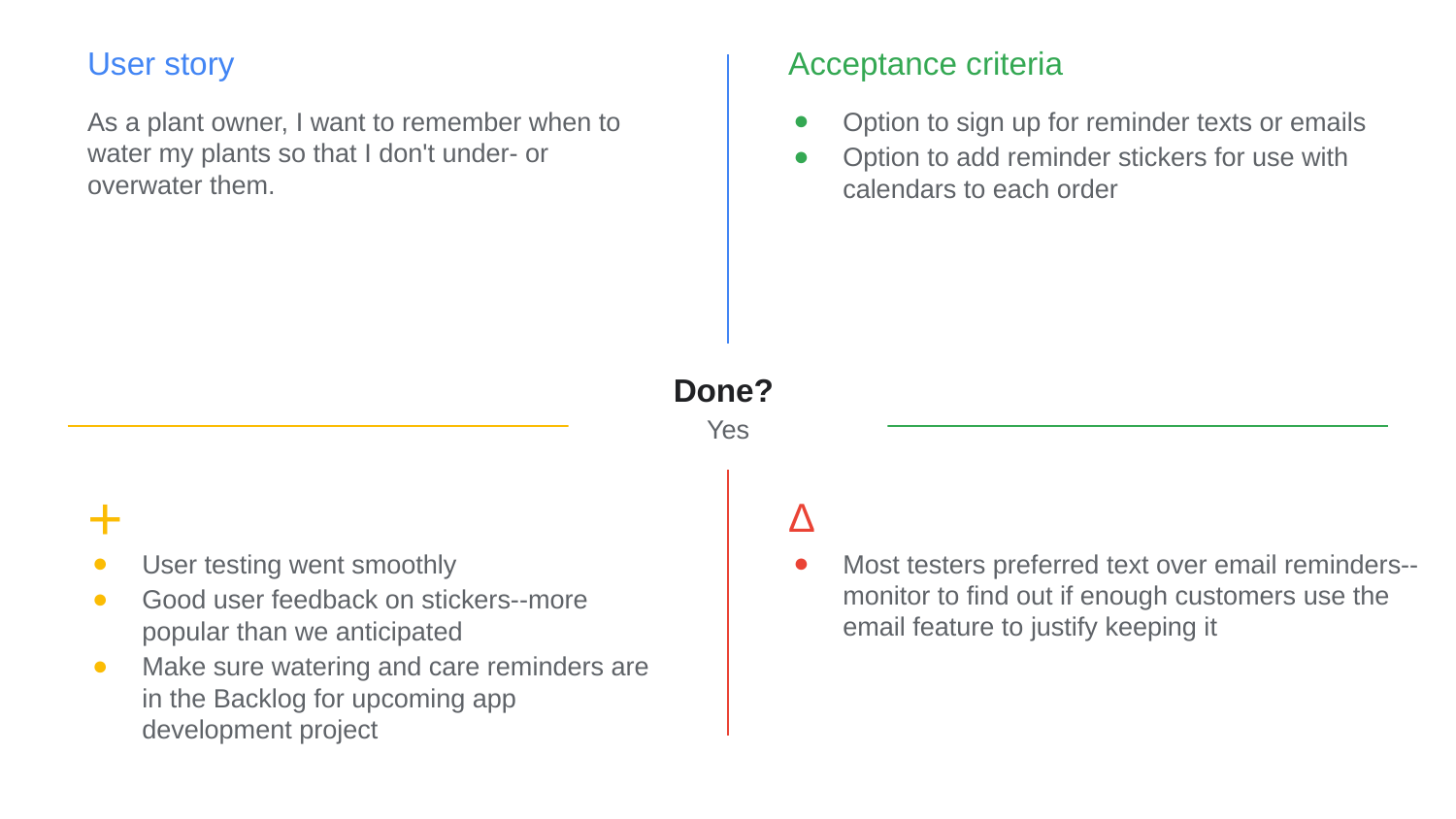

User story
Acceptance criteria
As a plant owner, I want to remember when to water my plants so that I don't under- or overwater them.

Option to sign up for reminder texts or emails
Option to add reminder stickers for use with calendars to each order

Done?
Yes

+
Δ
User testing went smoothly
Good user feedback on stickers--more popular than we anticipated
Make sure watering and care reminders are in the Backlog for upcoming app development project

Most testers preferred text over email reminders--monitor to find out if enough customers use the email feature to justify keeping it